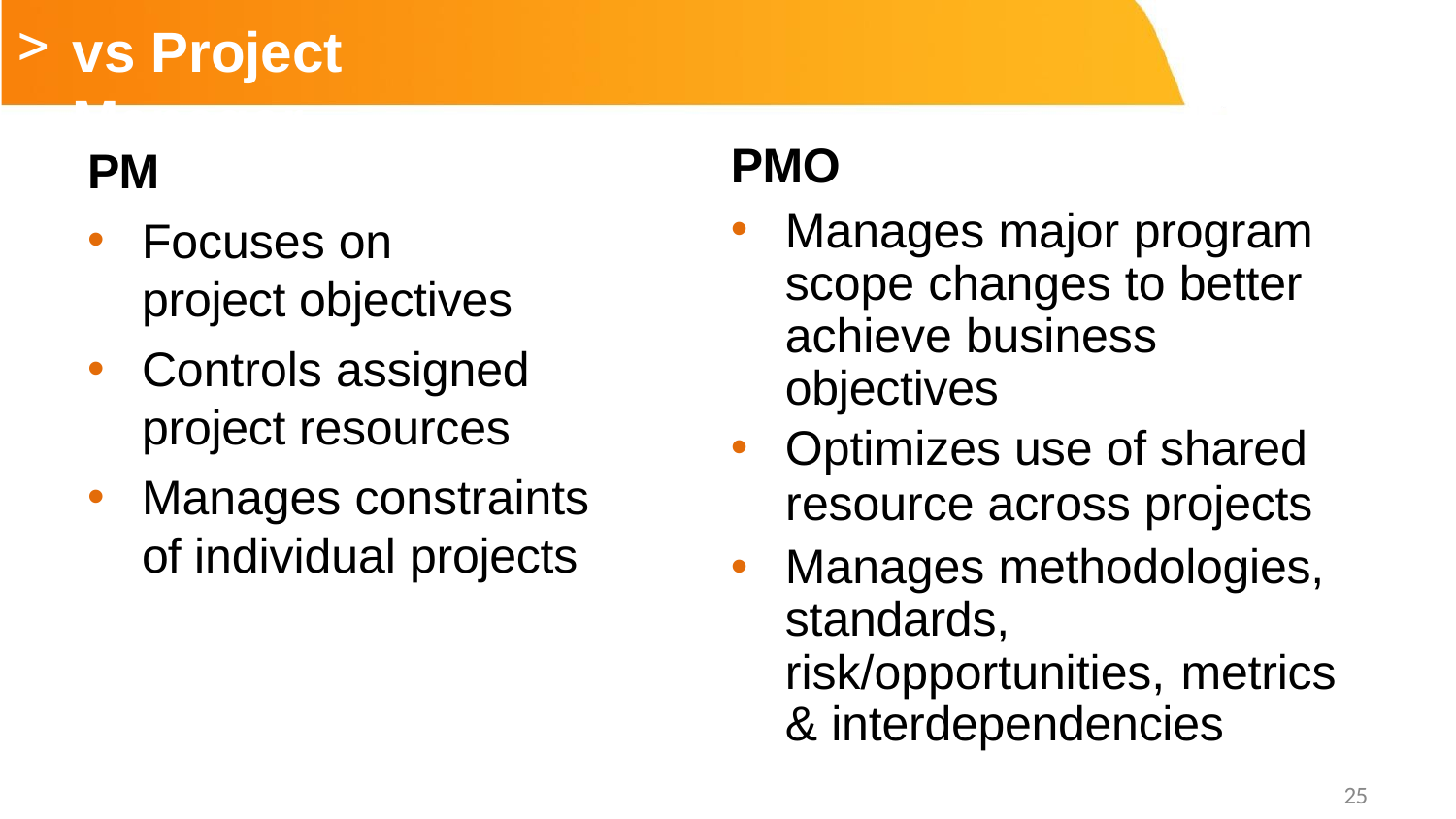

# vs Project Manager
PM
Focuses on project objectives
Controls assigned project resources
Manages constraints of individual projects
PMO
Manages major program scope changes to better achieve business objectives
Optimizes use of shared
resource across projects
Manages methodologies, standards, risk/opportunities, metrics & interdependencies
25